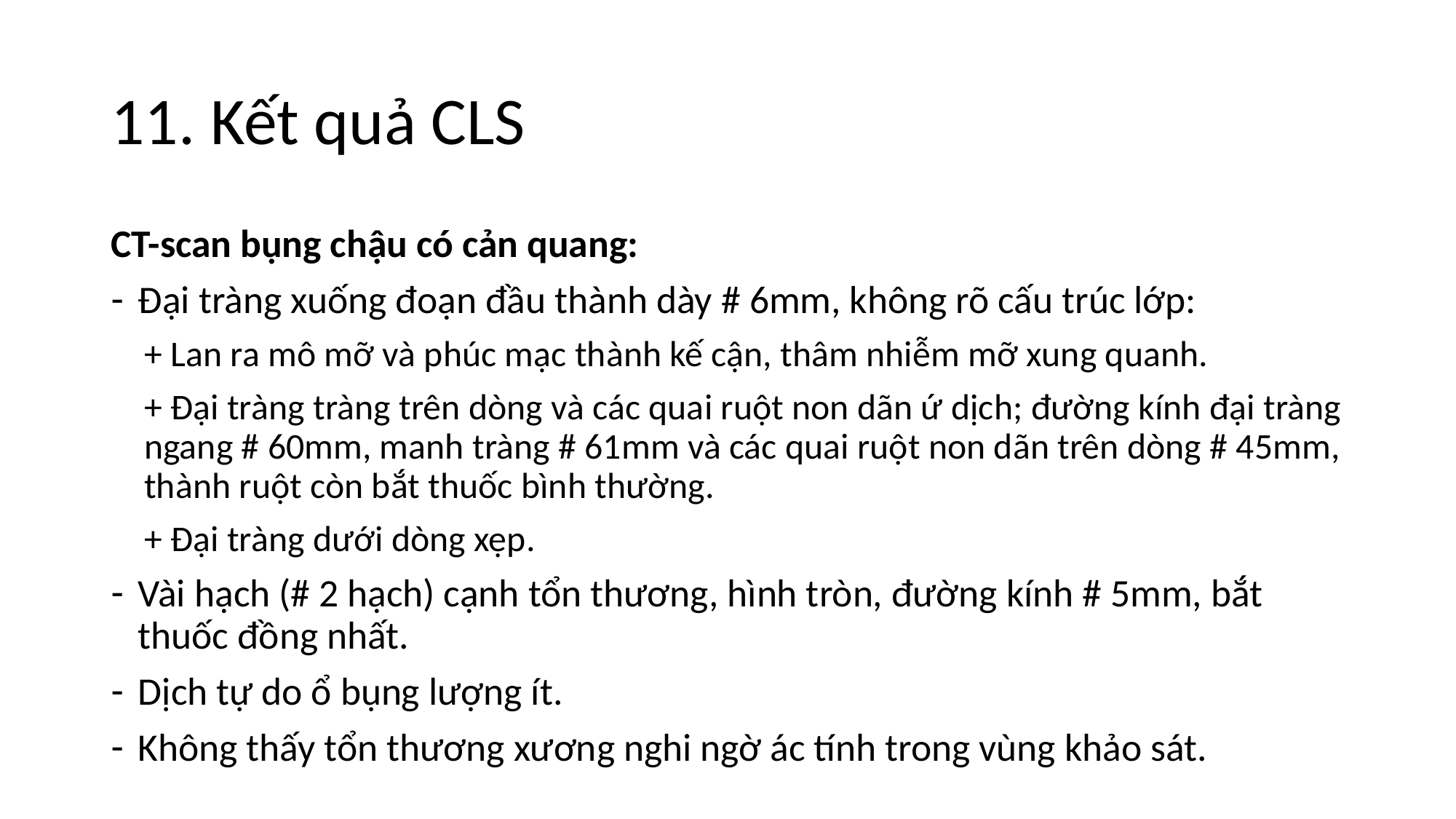

# 11. Kết quả CLS
CT-scan bụng chậu có cản quang:
Đại tràng xuống đoạn đầu thành dày # 6mm, không rõ cấu trúc lớp:
+ Lan ra mô mỡ và phúc mạc thành kế cận, thâm nhiễm mỡ xung quanh.
+ Đại tràng tràng trên dòng và các quai ruột non dãn ứ dịch; đường kính đại tràng ngang # 60mm, manh tràng # 61mm và các quai ruột non dãn trên dòng # 45mm, thành ruột còn bắt thuốc bình thường.
+ Đại tràng dưới dòng xẹp.
Vài hạch (# 2 hạch) cạnh tổn thương, hình tròn, đường kính # 5mm, bắt thuốc đồng nhất.
Dịch tự do ổ bụng lượng ít.
Không thấy tổn thương xương nghi ngờ ác tính trong vùng khảo sát.